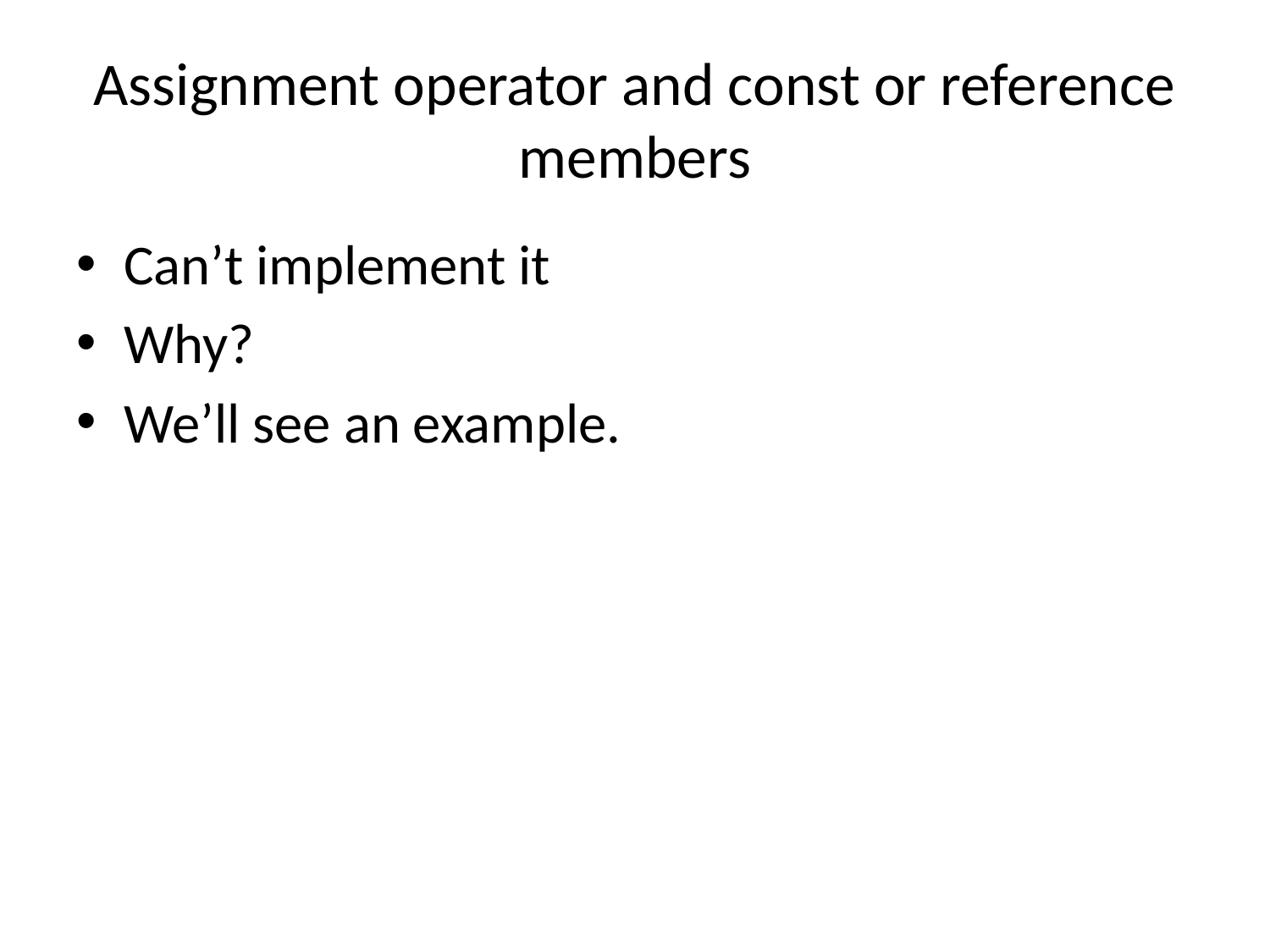

# Assignment operator and const or reference members
Can’t implement it
Why?
We’ll see an example.